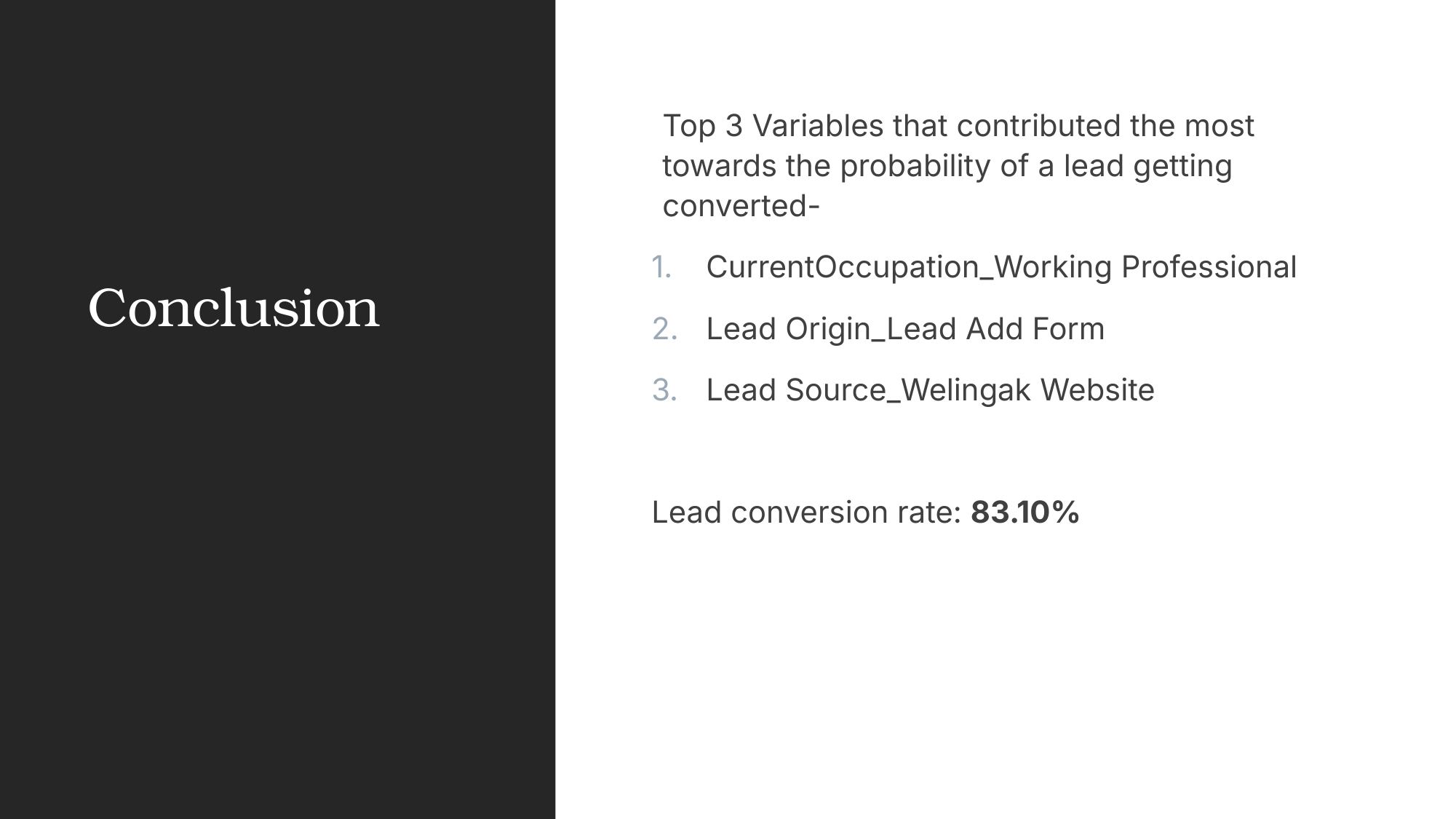

# Conclusion
Top 3 Variables that contributed the most towards the probability of a lead getting converted-
CurrentOccupation_Working Professional
Lead Origin_Lead Add Form
Lead Source_Welingak Website

Lead conversion rate: 83.10%